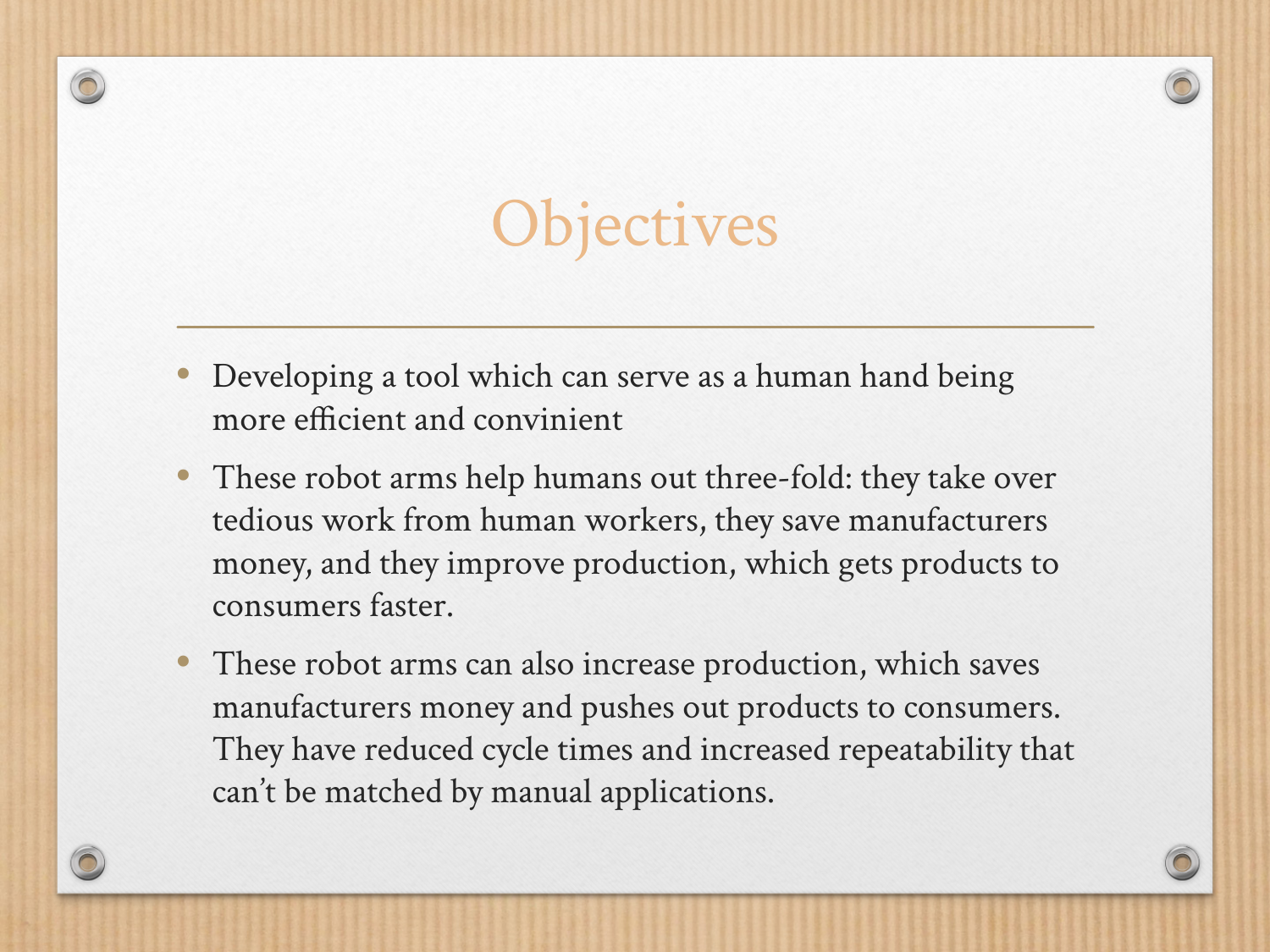

# Objectives
Developing a tool which can serve as a human hand being more efficient and convinient
These robot arms help humans out three-fold: they take over tedious work from human workers, they save manufacturers money, and they improve production, which gets products to consumers faster.
These robot arms can also increase production, which saves manufacturers money and pushes out products to consumers. They have reduced cycle times and increased repeatability that can’t be matched by manual applications.